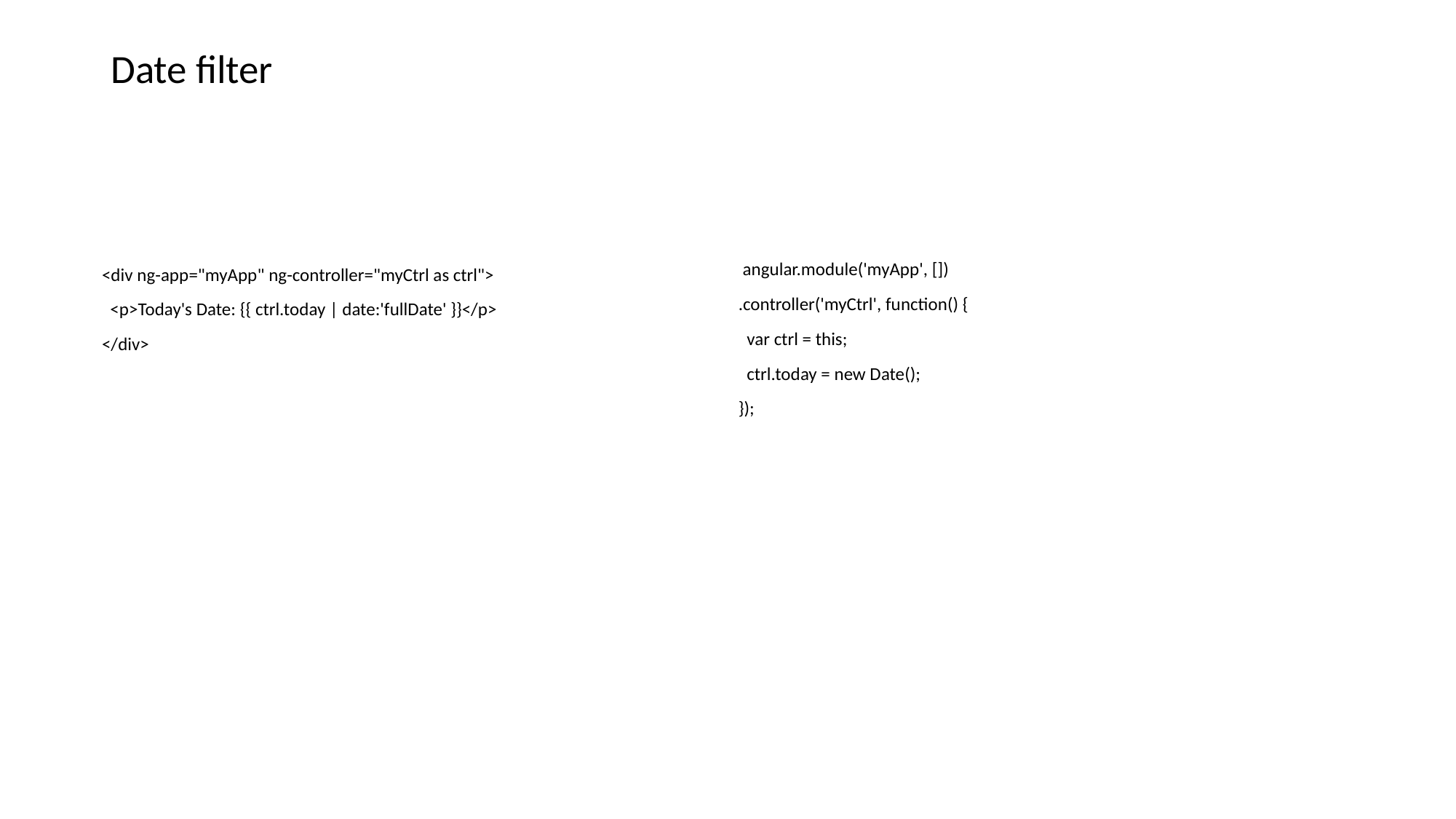

# Date filter

 angular.module('myApp', [])
.controller('myCtrl', function() {
  var ctrl = this;
  ctrl.today = new Date();
});

<div ng-app="myApp" ng-controller="myCtrl as ctrl">
  <p>Today's Date: {{ ctrl.today | date:'fullDate' }}</p>
</div>